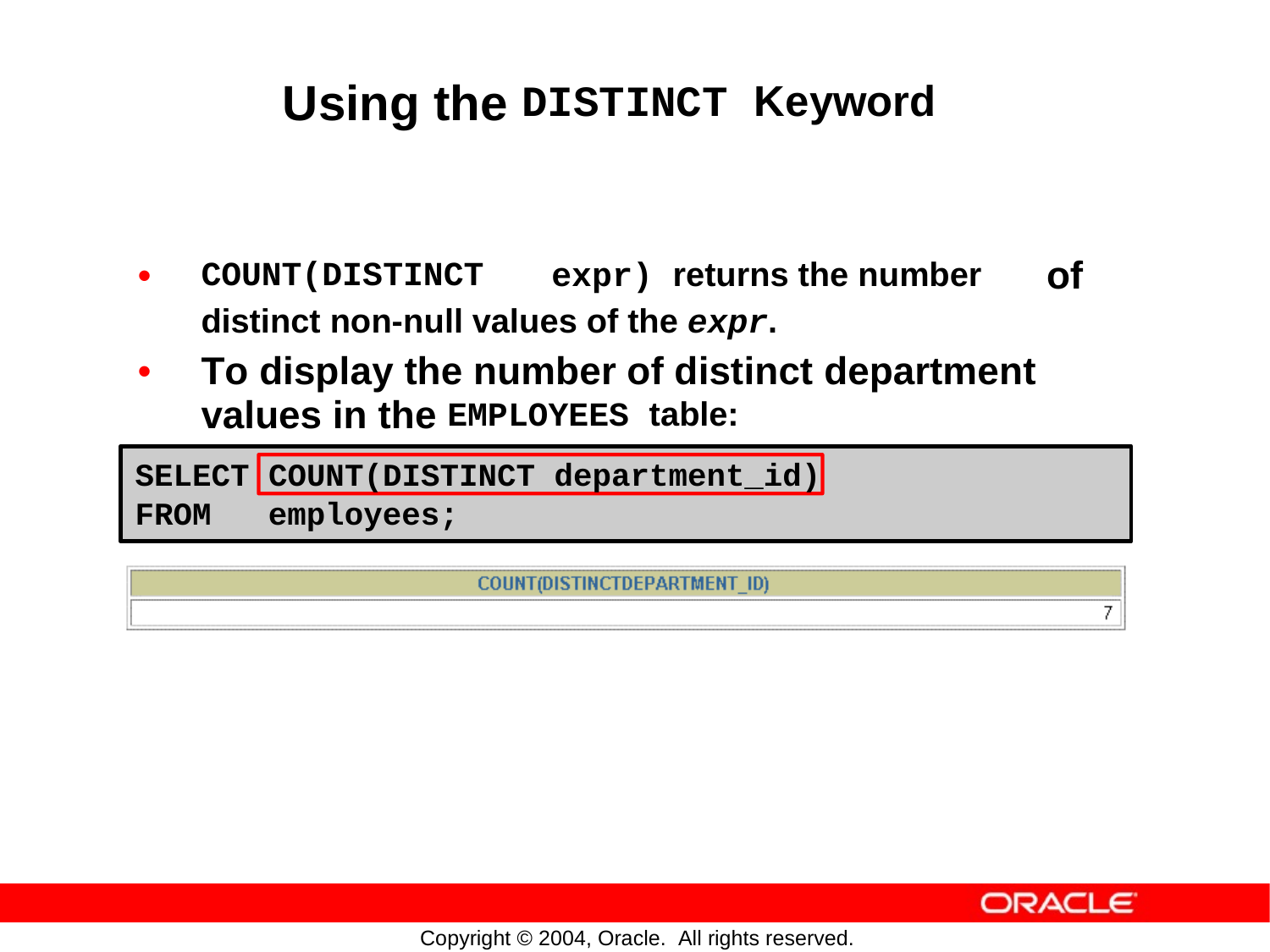

Using the
DISTINCT Keyword
•
expr) returns the number
of
COUNT(DISTINCT
distinct non-null values of the expr.
•
To display the number of distinct
department
values
in
the
EMPLOYEES table:

SELECT COUNT(DISTINCT department_id)
FROM  employees;

Copyright © 2004, Oracle.  All rights reserved.